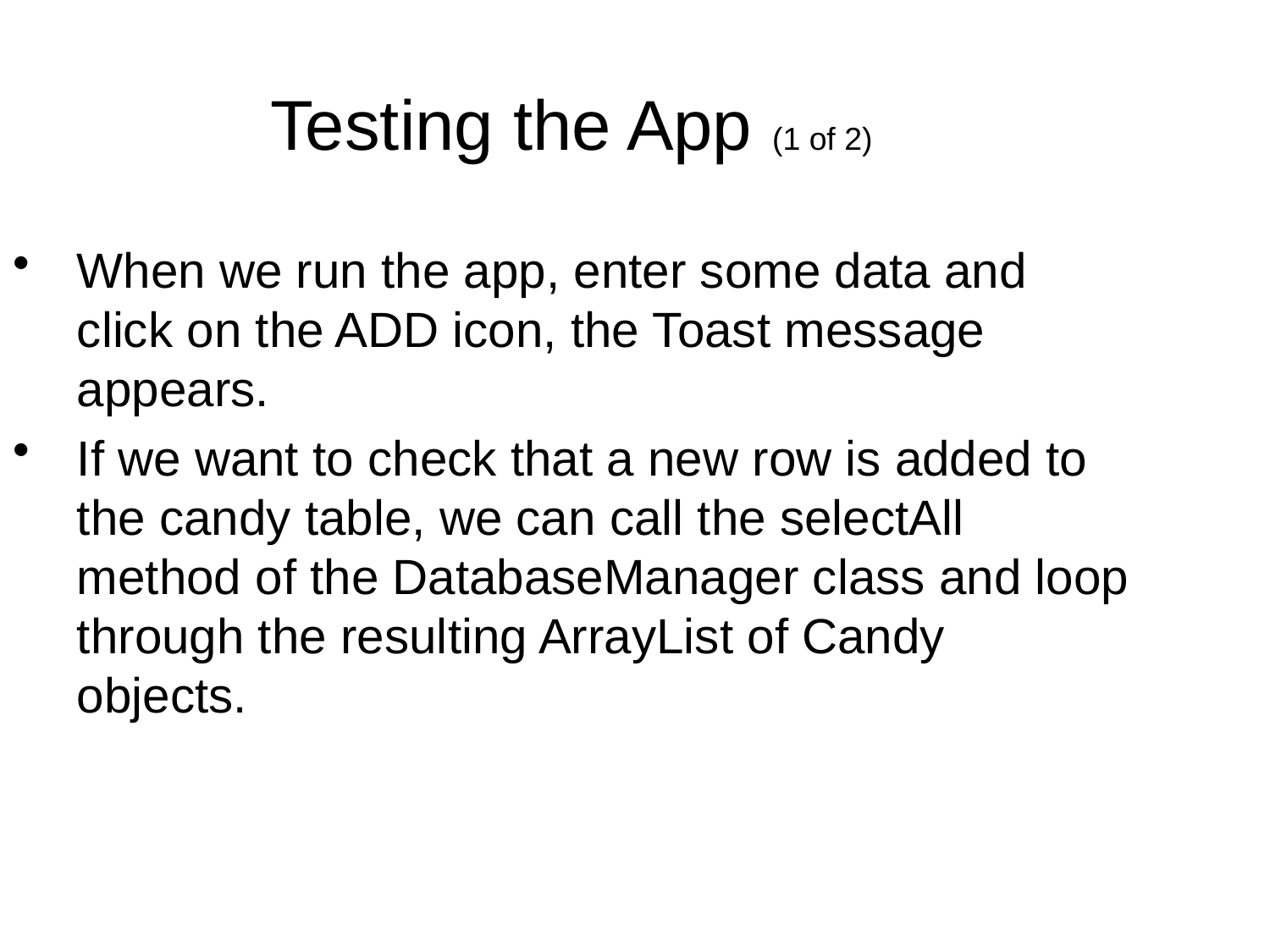

Testing the App (1 of 2)
When we run the app, enter some data and click on the ADD icon, the Toast message appears.
If we want to check that a new row is added to the candy table, we can call the selectAll method of the DatabaseManager class and loop through the resulting ArrayList of Candy objects.